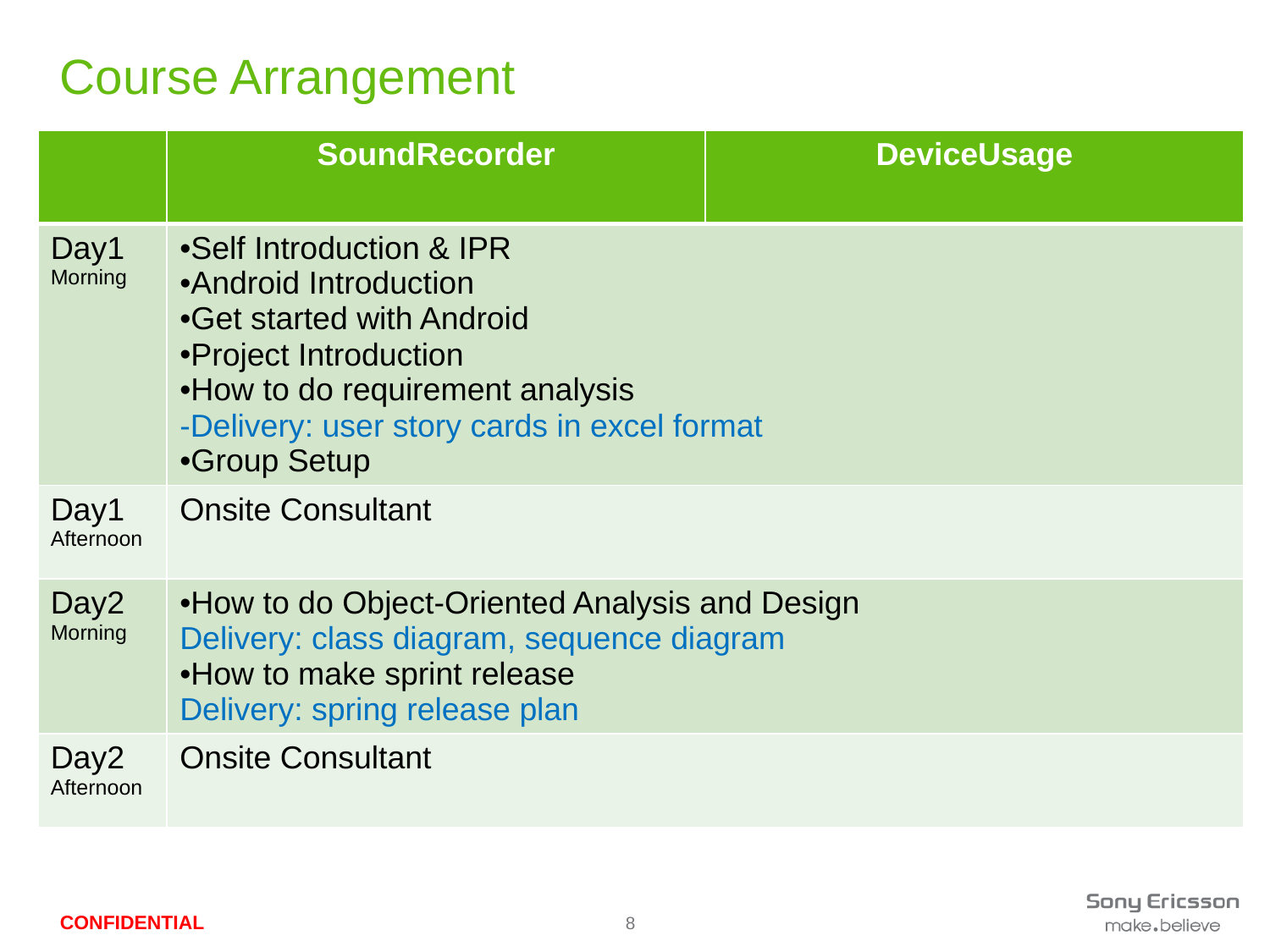

# Course Arrangement
|  | SoundRecorder | DeviceUsage |
| --- | --- | --- |
| Day1 Morning | Self Introduction & IPR Android Introduction Get started with Android Project Introduction How to do requirement analysis -Delivery: user story cards in excel format Group Setup |  |
| Day1 Afternoon | Onsite Consultant |  |
| Day2 Morning | How to do Object-Oriented Analysis and Design Delivery: class diagram, sequence diagram How to make sprint release Delivery: spring release plan |  |
| Day2 Afternoon | Onsite Consultant |  |